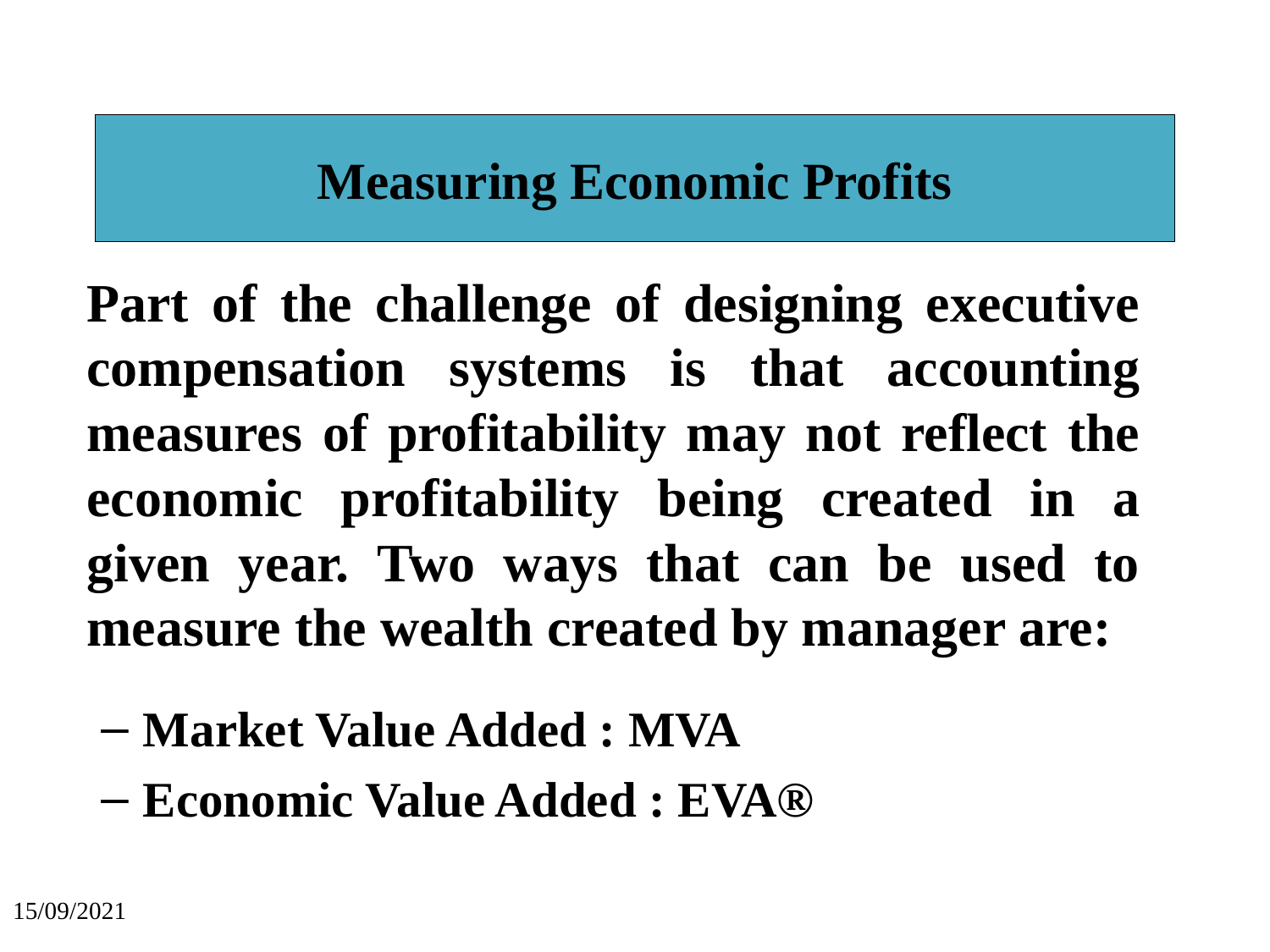

# Measuring Economic Profits
Part of the challenge of designing executive compensation systems is that accounting measures of profitability may not reflect the economic profitability being created in a given year. Two ways that can be used to measure the wealth created by manager are:
Market Value Added : MVA
Economic Value Added : EVA®
15/09/2021